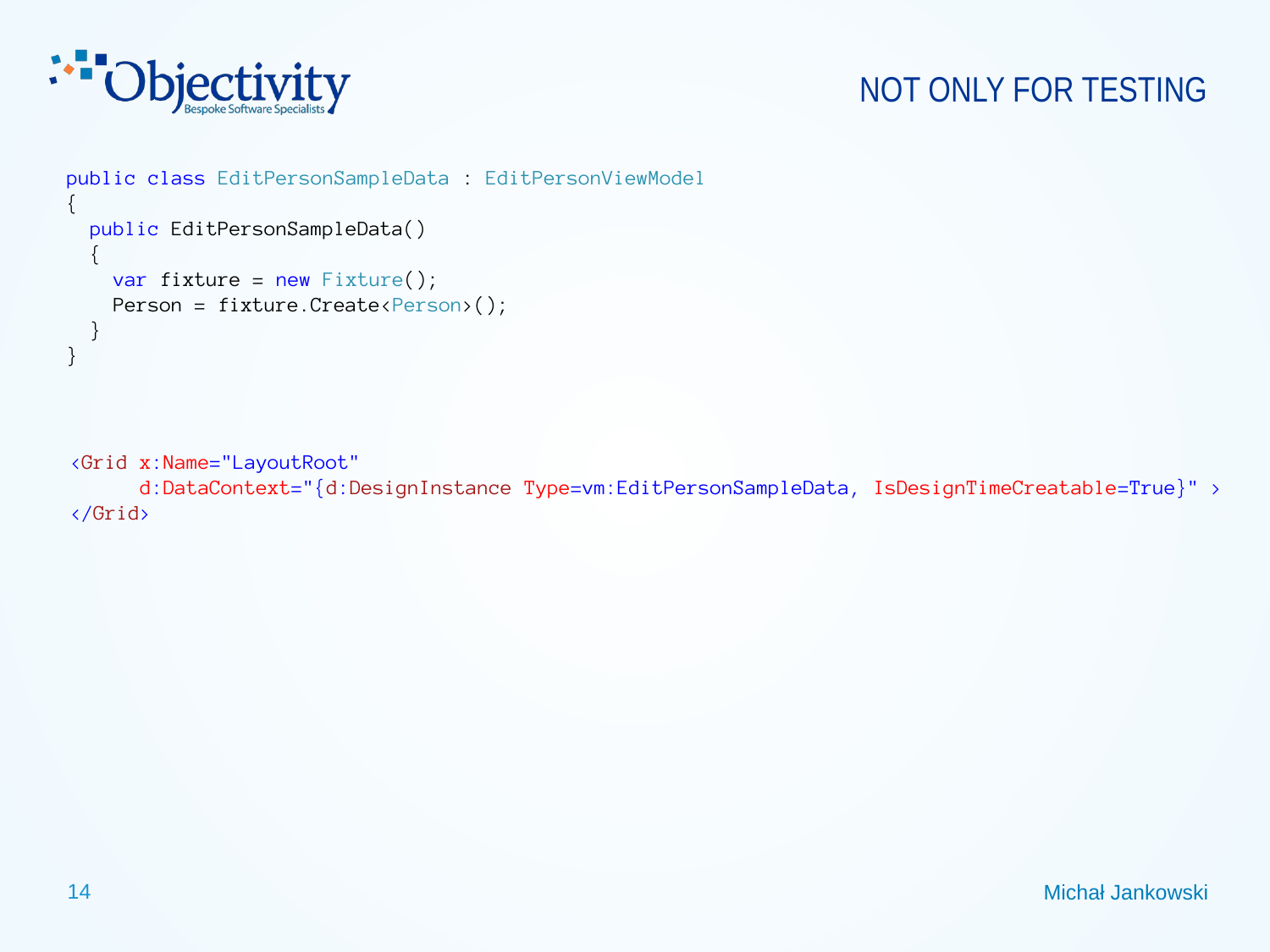

# NOT ONLY FOR TESTING
public class EditPersonSampleData : EditPersonViewModel
{
  public EditPersonSampleData()
  {
    var fixture = new Fixture();
    Person = fixture.Create<Person>();
  }
}
<Grid x:Name="LayoutRoot"
      d:DataContext="{d:DesignInstance Type=vm:EditPersonSampleData, IsDesignTimeCreatable=True}" >
</Grid>
Michał Jankowski